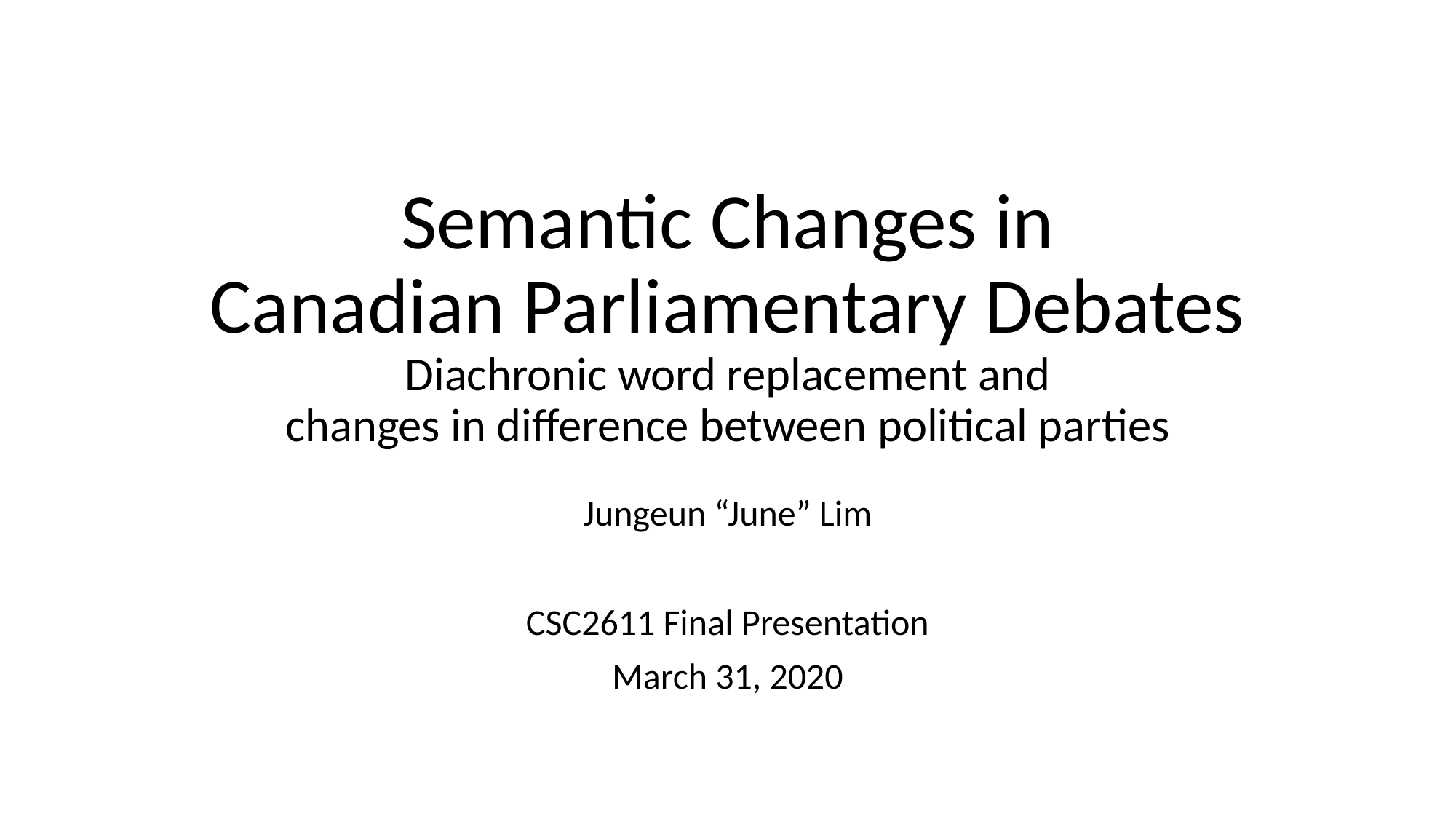

# Semantic Changes in Canadian Parliamentary Debates Diachronic word replacement and changes in difference between political parties

Jungeun “June” Lim

CSC2611 Final Presentation
March 31, 2020